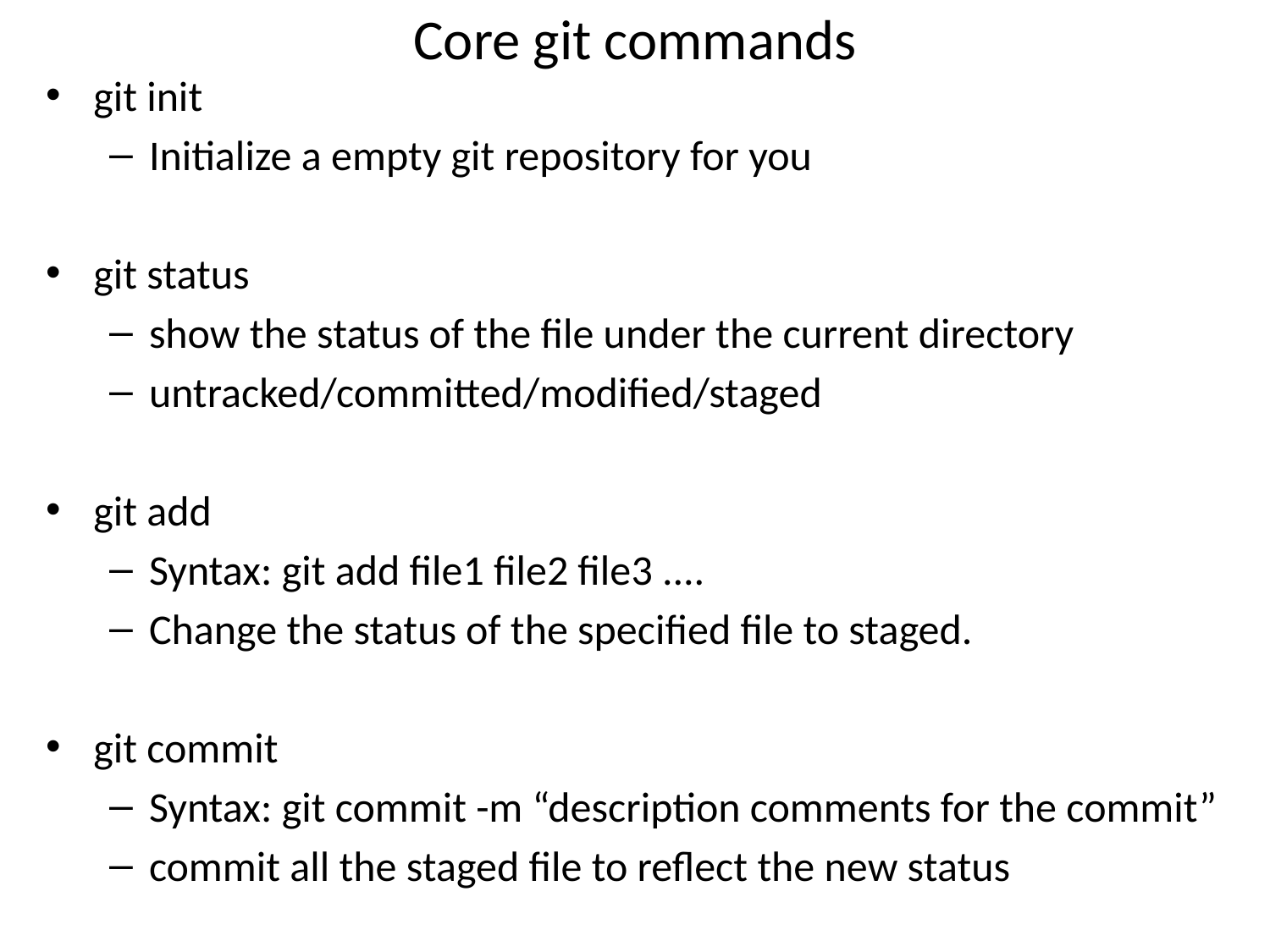

# Core git commands
git init
Initialize a empty git repository for you

git status
show the status of the file under the current directory
untracked/committed/modified/staged

git add
Syntax: git add file1 file2 file3 ....
Change the status of the specified file to staged.

git commit
Syntax: git commit -m “description comments for the commit”
commit all the staged file to reflect the new status